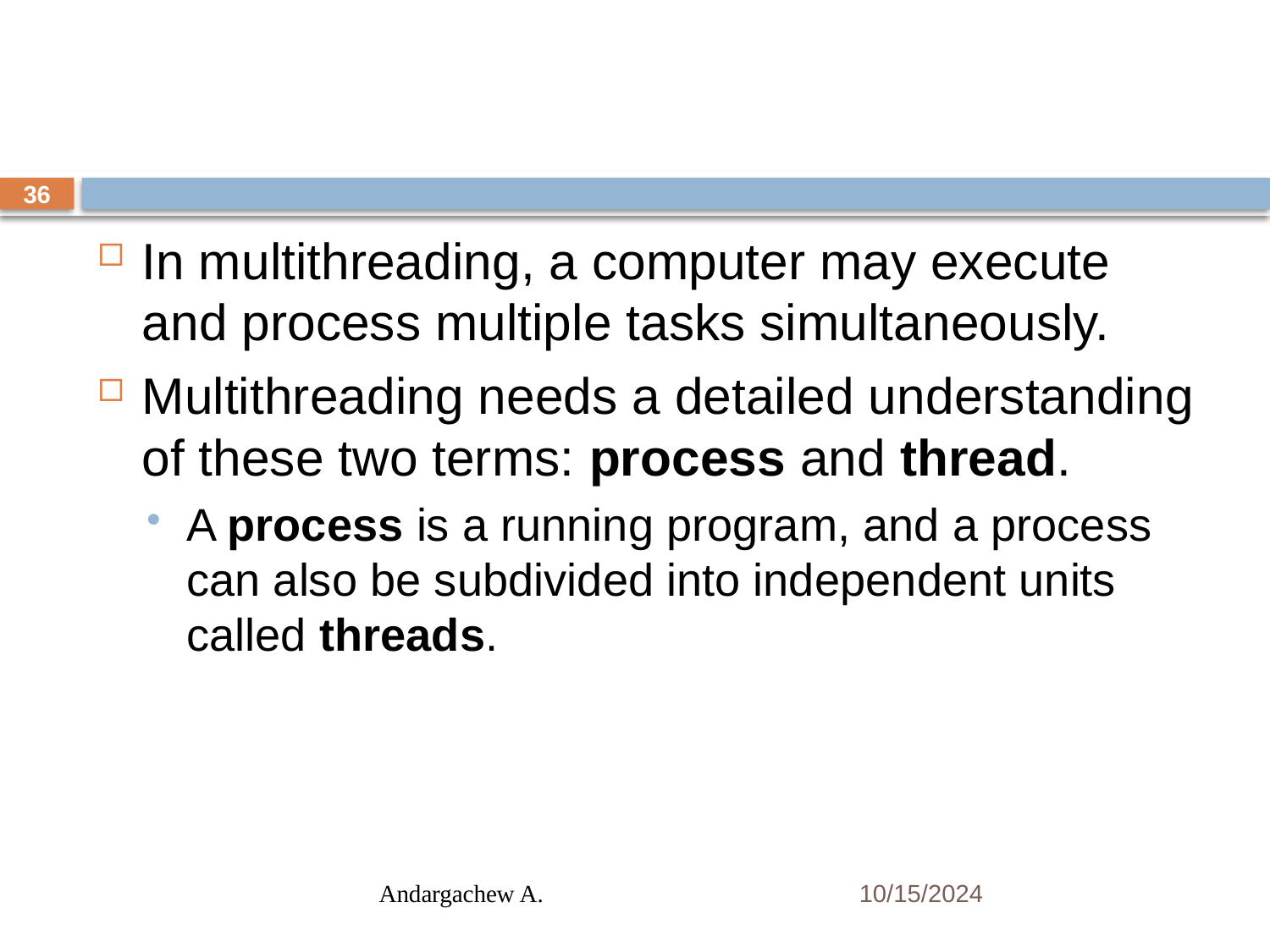

#
36
In multithreading, a computer may execute and process multiple tasks simultaneously.
Multithreading needs a detailed understanding of these two terms: process and thread.
A process is a running program, and a process can also be subdivided into independent units called threads.
Andargachew A.
10/15/2024